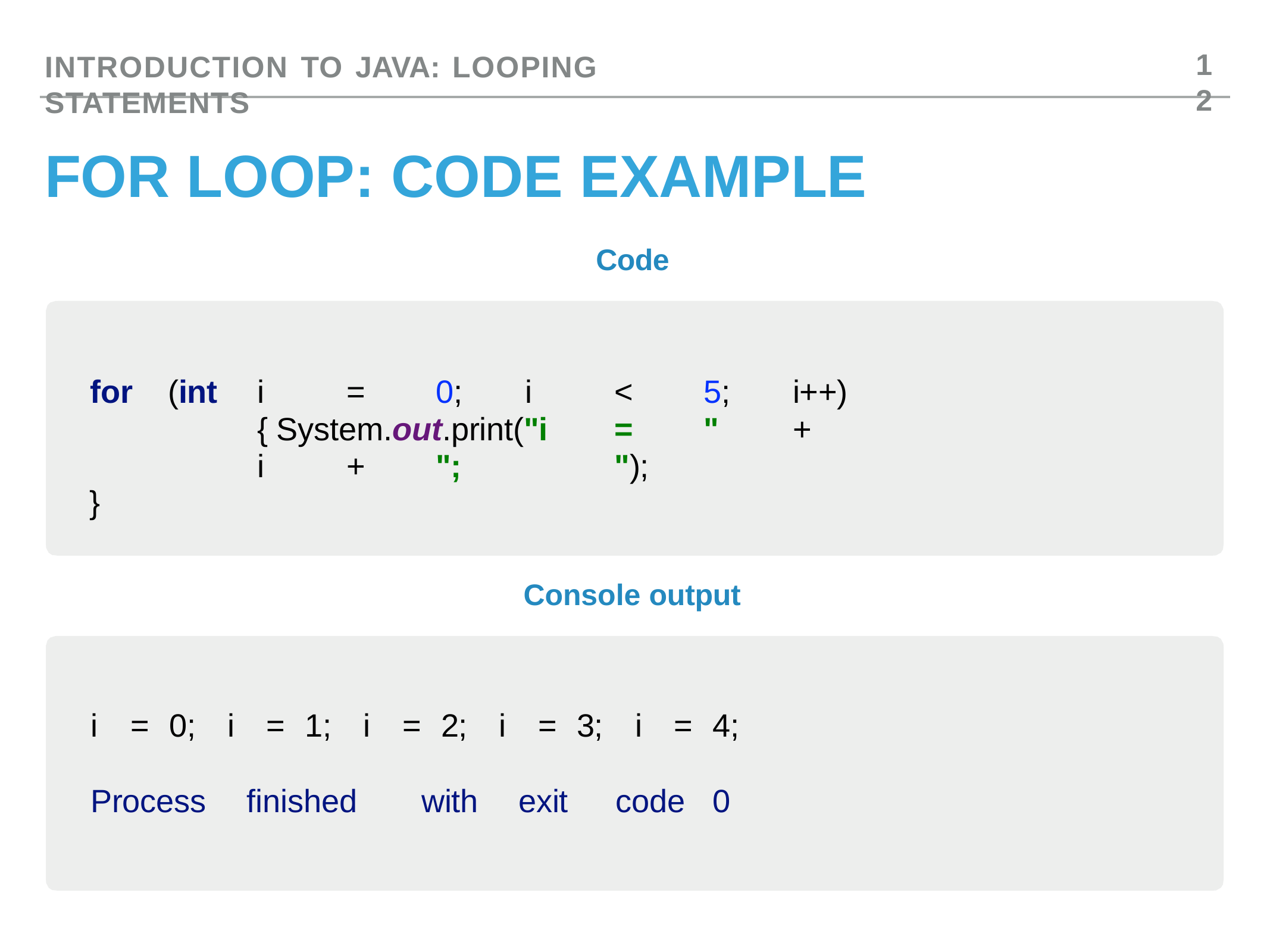

12
INTRODUCTION TO JAVA: LOOPING STATEMENTS
# FOR LOOP: CODE EXAMPLE
Code

for	(int	i	=	0;	i	<	5;	i++)	{ System.out.print("i	=	"	+	i	+	";		");
}
Console output

i	=	0;	i	=	1;	i	=	2;	i	=	3;	i	=	4;

Process	finished	with	exit	code	0